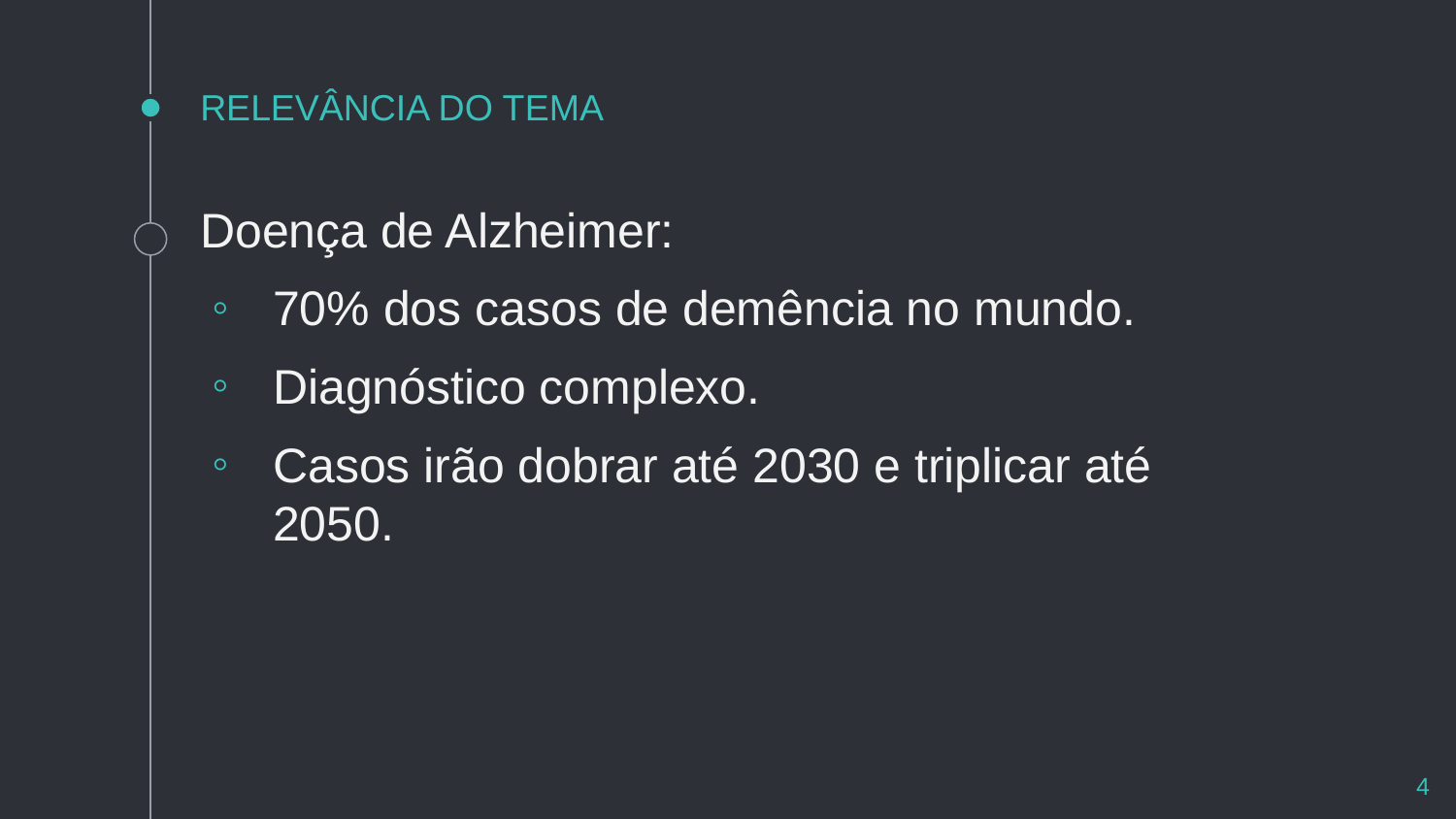

# RELEVÂNCIA DO TEMA
Doença de Alzheimer:
70% dos casos de demência no mundo.
Diagnóstico complexo.
Casos irão dobrar até 2030 e triplicar até 2050.
4